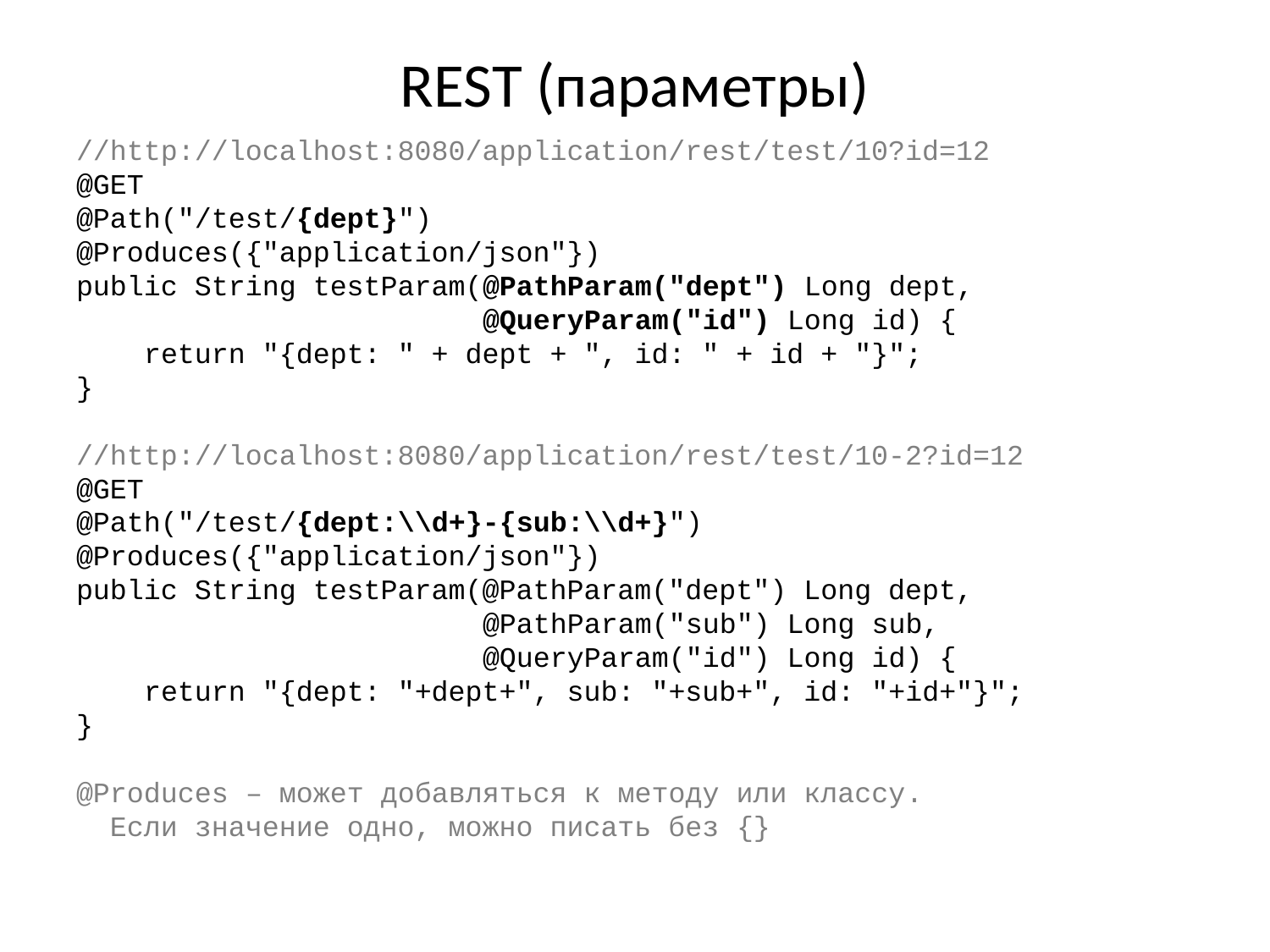

# REST (параметры)
//http://localhost:8080/application/rest/test/10?id=12
@GET
@Path("/test/{dept}")
@Produces({"application/json"})
public String testParam(@PathParam("dept") Long dept,
                        @QueryParam("id") Long id) {
    return "{dept: " + dept + ", id: " + id + "}";
}

//http://localhost:8080/application/rest/test/10-2?id=12
@GET
@Path("/test/{dept:\\d+}-{sub:\\d+}")
@Produces({"application/json"})
public String testParam(@PathParam("dept") Long dept,
                        @PathParam("sub") Long sub,
                        @QueryParam("id") Long id) {
    return "{dept: "+dept+", sub: "+sub+", id: "+id+"}";
}

@Produces – может добавляться к методу или классу.
  Если значение одно, можно писать без {}